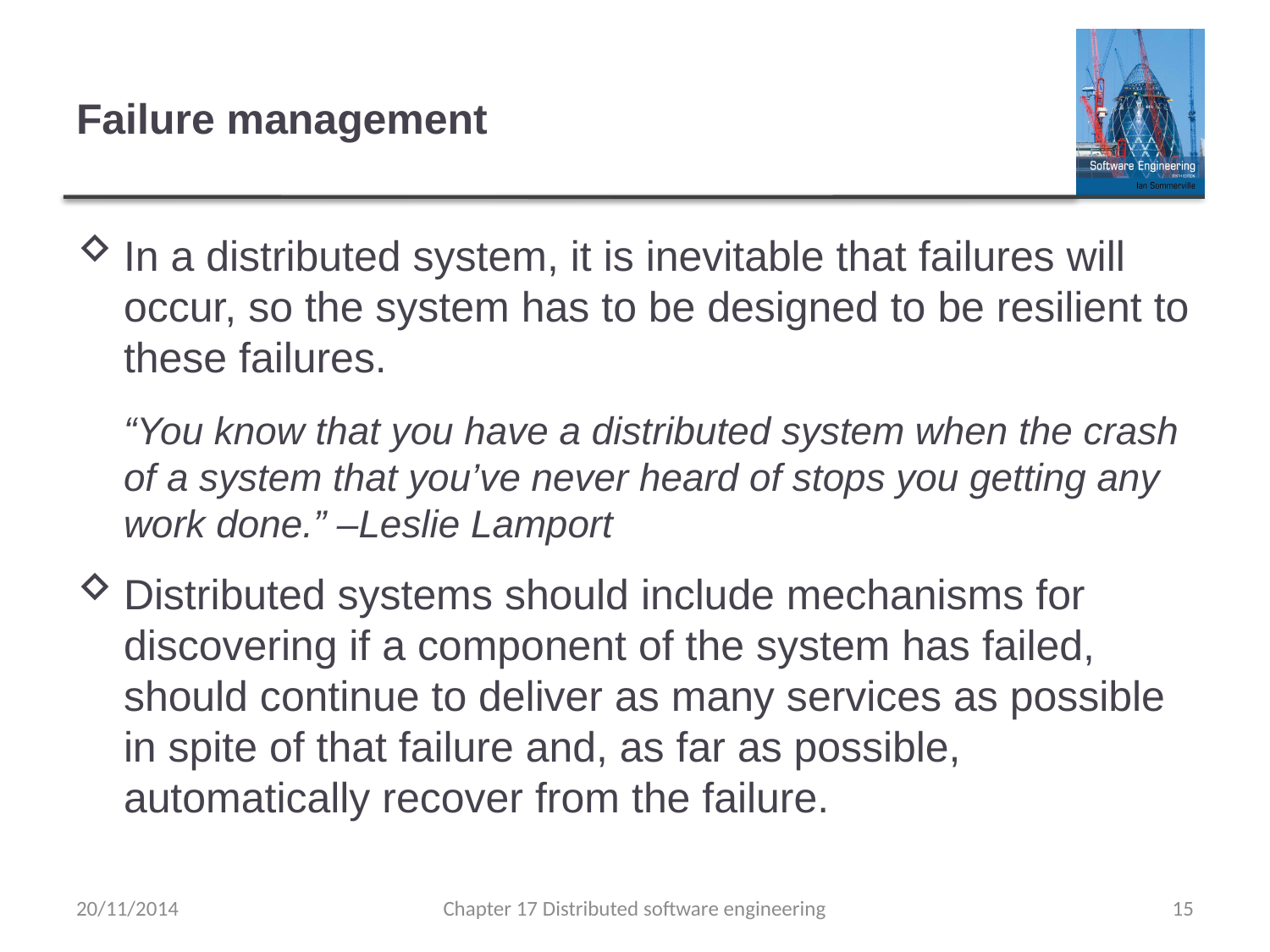

# Failure management
In a distributed system, it is inevitable that failures will occur, so the system has to be designed to be resilient to these failures.
	“You know that you have a distributed system when the crash of a system that you’ve never heard of stops you getting any work done.” –Leslie Lamport
Distributed systems should include mechanisms for discovering if a component of the system has failed, should continue to deliver as many services as possible in spite of that failure and, as far as possible, automatically recover from the failure.
20/11/2014
Chapter 17 Distributed software engineering
15